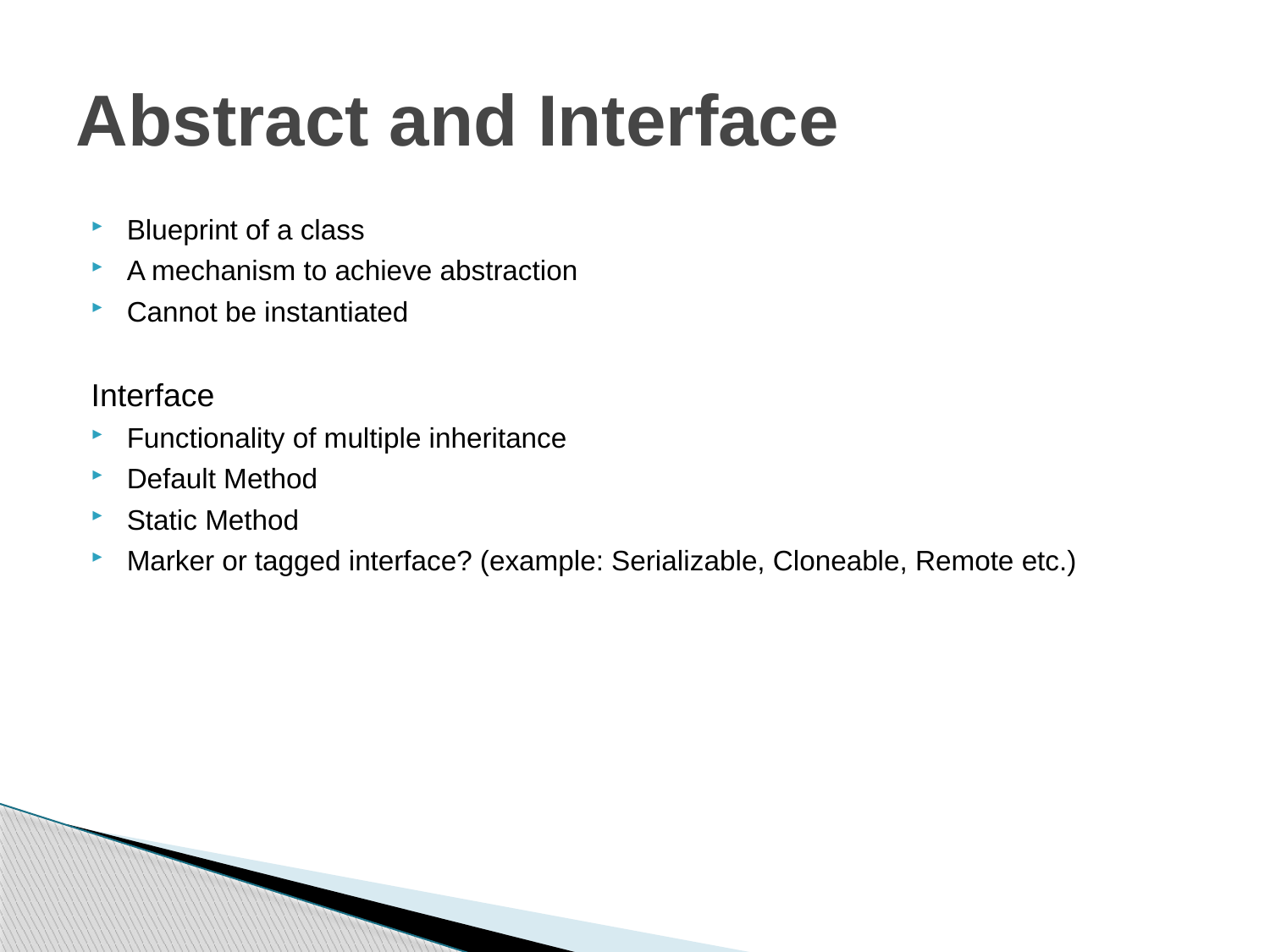

# Abstract and Interface

Blueprint of a class
A mechanism to achieve abstraction
Cannot be instantiated

Interface
Functionality of multiple inheritance
Default Method
Static Method
Marker or tagged interface? (example: Serializable, Cloneable, Remote etc.)